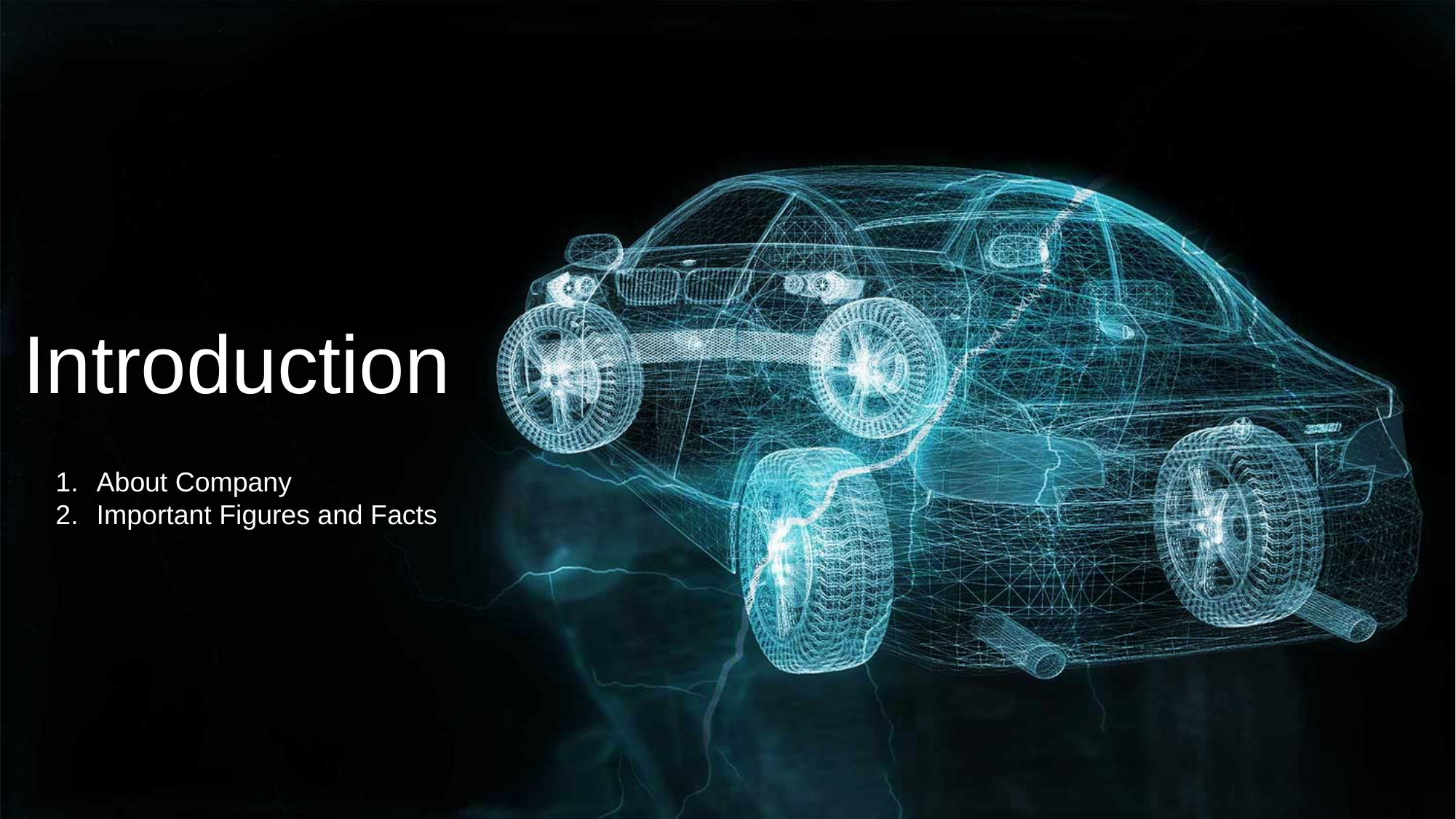

Introduction
About Company
Important Figures and Facts